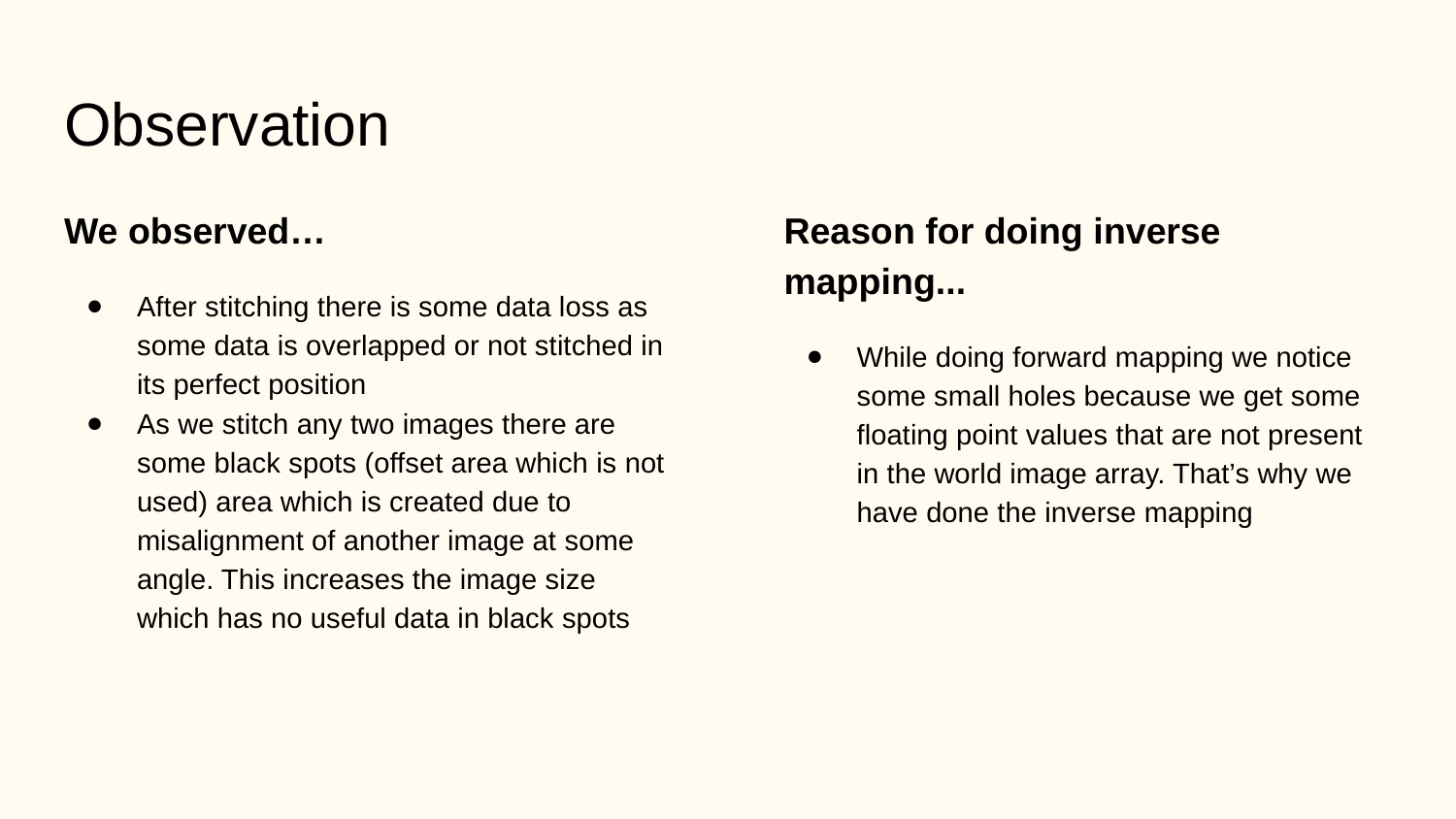

# Observation
We observed…
After stitching there is some data loss as some data is overlapped or not stitched in its perfect position
As we stitch any two images there are some black spots (offset area which is not used) area which is created due to misalignment of another image at some angle. This increases the image size which has no useful data in black spots
Reason for doing inverse mapping...
While doing forward mapping we notice some small holes because we get some floating point values that are not present in the world image array. That’s why we have done the inverse mapping